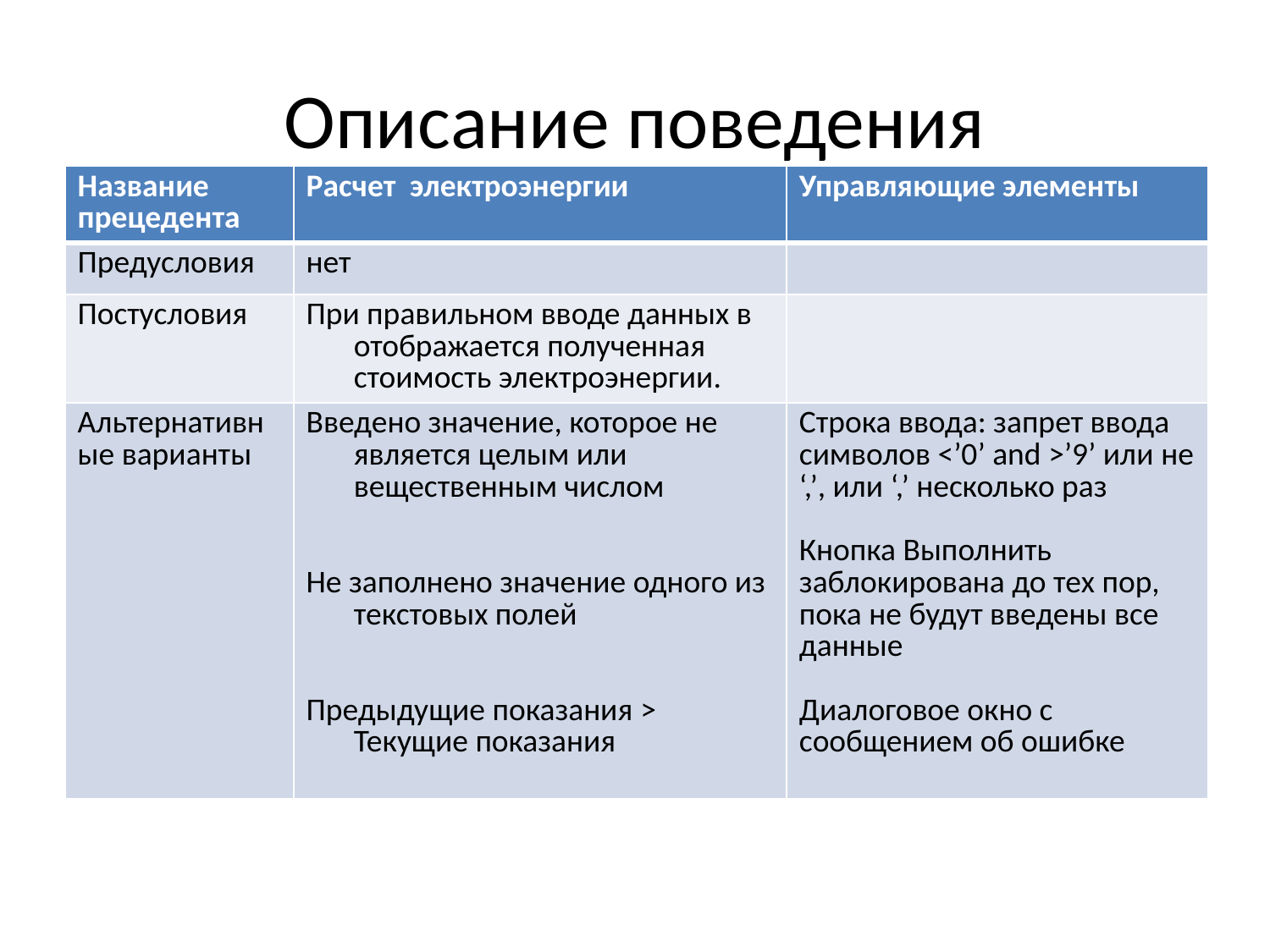

# Описание поведения
| Название прецедента | Расчет электроэнергии | Управляющие элементы |
| --- | --- | --- |
| Предусловия | нет |  |
| Постусловия | При правильном вводе данных в отображается полученная стоимость электроэнергии. |  |
| Альтернативные варианты | Введено значение, которое не является целым или вещественным числом Не заполнено значение одного из текстовых полей Предыдущие показания > Текущие показания | Строка ввода: запрет ввода символов <’0’ and >’9’ или не ‘,’, или ‘,’ несколько раз Кнопка Выполнить заблокирована до тех пор, пока не будут введены все данные Диалоговое окно с сообщением об ошибке |